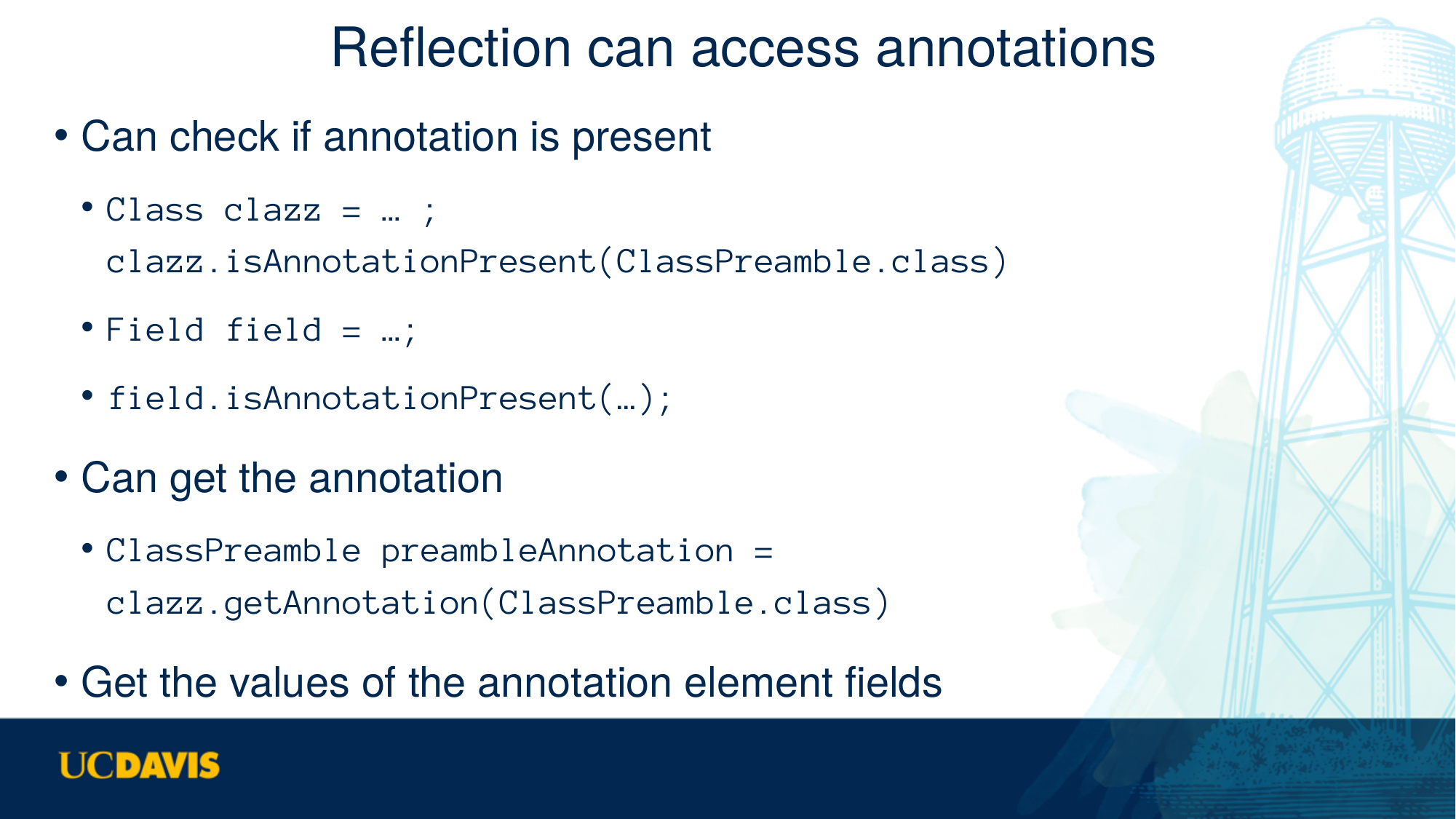

# Reflection can access annotations
Can check if annotation is present
Class clazz = … ;
clazz.isAnnotationPresent(ClassPreamble.class)
Field field = …;
field.isAnnotationPresent(…);
Can get the annotation
ClassPreamble preambleAnnotation = clazz.getAnnotation(ClassPreamble.class)
Get the values of the annotation element fields